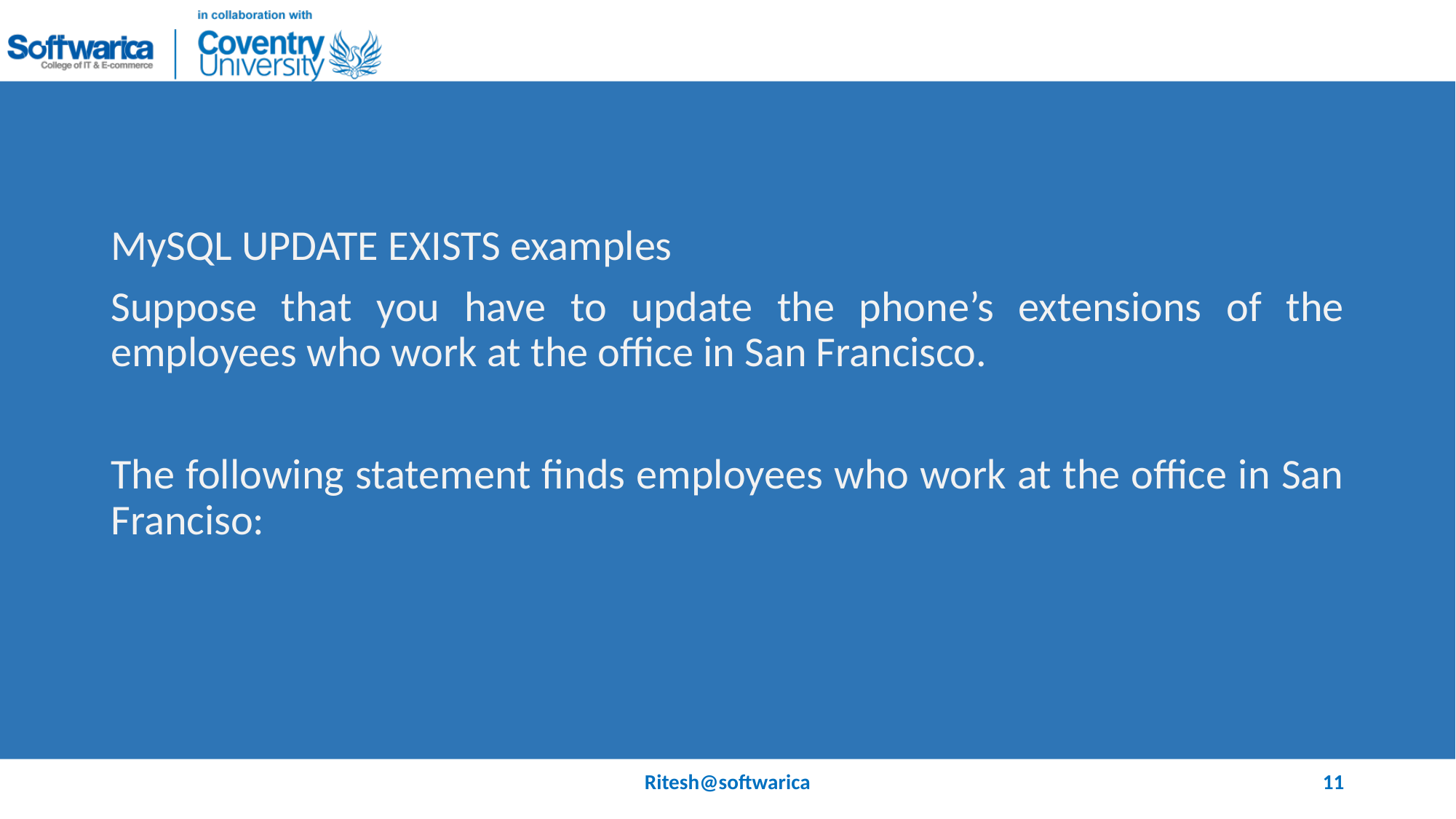

#
MySQL UPDATE EXISTS examples
Suppose that you have to update the phone’s extensions of the employees who work at the office in San Francisco.

The following statement finds employees who work at the office in San Franciso:
Ritesh@softwarica
11